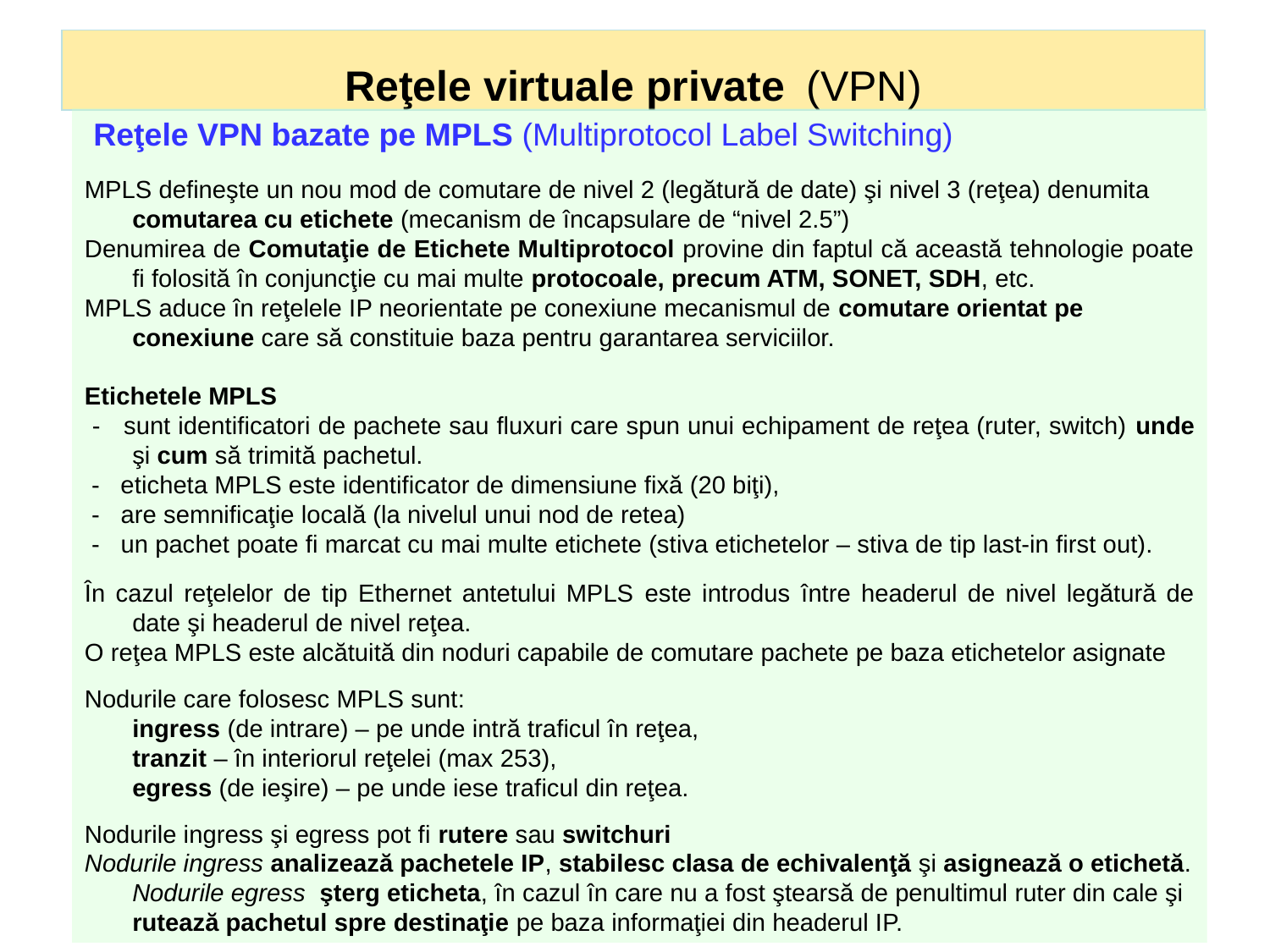

# Reţele virtuale private (VPN)
 Reţele VPN bazate pe MPLS (Multiprotocol Label Switching)

MPLS defineşte un nou mod de comutare de nivel 2 (legătură de date) şi nivel 3 (reţea) denumita comutarea cu etichete (mecanism de încapsulare de “nivel 2.5”)
Denumirea de Comutaţie de Etichete Multiprotocol provine din faptul că această tehnologie poate fi folosită în conjuncţie cu mai multe protocoale, precum ATM, SONET, SDH, etc.
MPLS aduce în reţelele IP neorientate pe conexiune mecanismul de comutare orientat pe conexiune care să constituie baza pentru garantarea serviciilor.

Etichetele MPLS
 -   sunt identificatori de pachete sau fluxuri care spun unui echipament de reţea (ruter, switch) unde şi cum să trimită pachetul.
 -   eticheta MPLS este identificator de dimensiune fixă (20 biţi),
 -   are semnificaţie locală (la nivelul unui nod de retea)
 -   un pachet poate fi marcat cu mai multe etichete (stiva etichetelor – stiva de tip last-in first out).

În cazul reţelelor de tip Ethernet antetului MPLS este introdus între headerul de nivel legătură de date şi headerul de nivel reţea.
O reţea MPLS este alcătuită din noduri capabile de comutare pachete pe baza etichetelor asignate

Nodurile care folosesc MPLS sunt:
	ingress (de intrare) – pe unde intră traficul în reţea,
	tranzit – în interiorul reţelei (max 253),
	egress (de ieşire) – pe unde iese traficul din reţea.

Nodurile ingress şi egress pot fi rutere sau switchuri
Nodurile ingress analizează pachetele IP, stabilesc clasa de echivalenţă şi asignează o etichetă. Nodurile egress  şterg eticheta, în cazul în care nu a fost ştearsă de penultimul ruter din cale şi rutează pachetul spre destinaţie pe baza informaţiei din headerul IP.